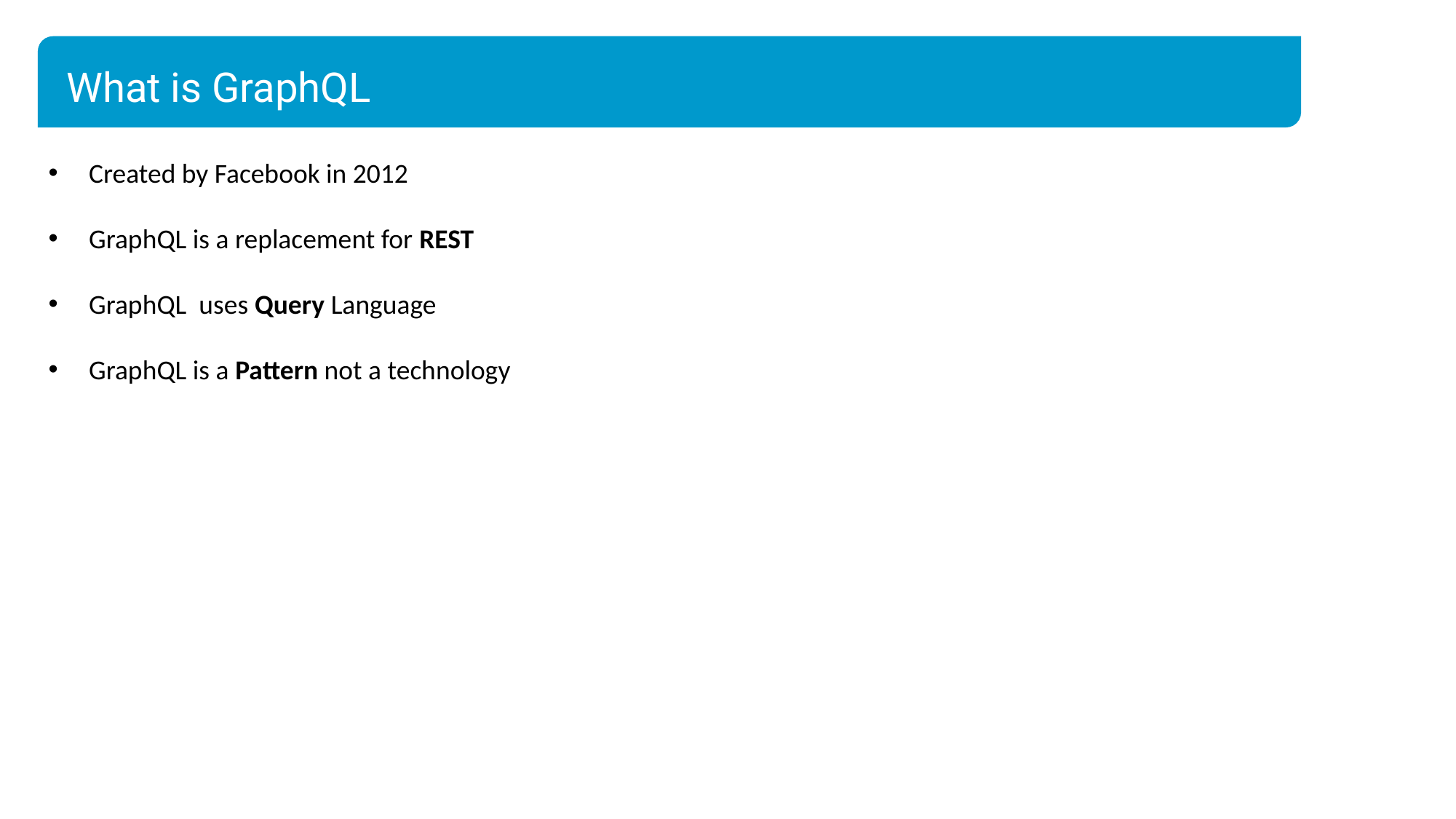

What is GraphQL

 Created by Facebook in 2012

 GraphQL is a replacement for REST

 GraphQL  uses Query Language

 GraphQL is a Pattern not a technology